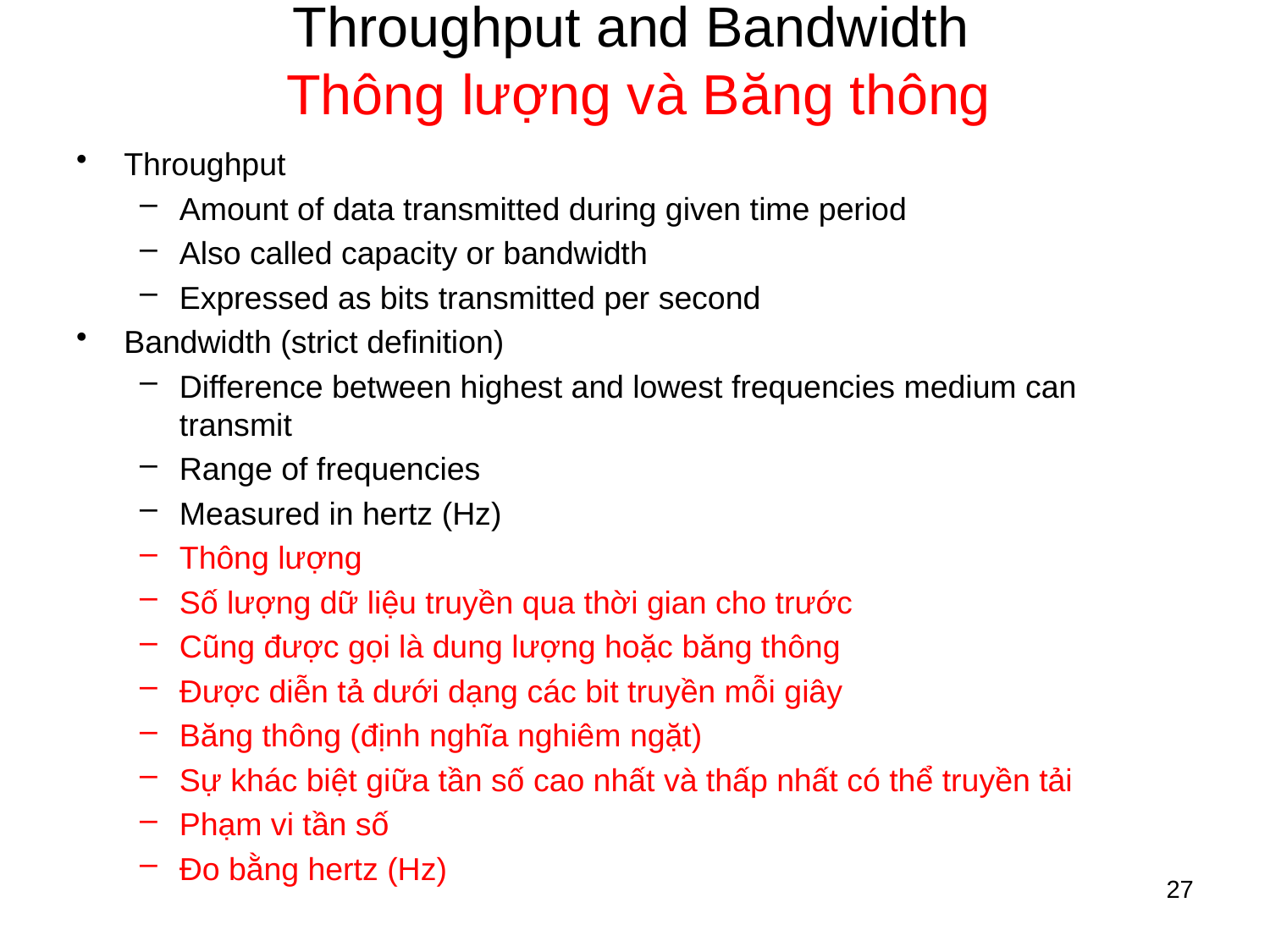

# Throughput and Bandwidth Thông lượng và Băng thông
Throughput
Amount of data transmitted during given time period
Also called capacity or bandwidth
Expressed as bits transmitted per second
Bandwidth (strict definition)
Difference between highest and lowest frequencies medium can transmit
Range of frequencies
Measured in hertz (Hz)
Thông lượng
Số lượng dữ liệu truyền qua thời gian cho trước
Cũng được gọi là dung lượng hoặc băng thông
Được diễn tả dưới dạng các bit truyền mỗi giây
Băng thông (định nghĩa nghiêm ngặt)
Sự khác biệt giữa tần số cao nhất và thấp nhất có thể truyền tải
Phạm vi tần số
Đo bằng hertz (Hz)
27